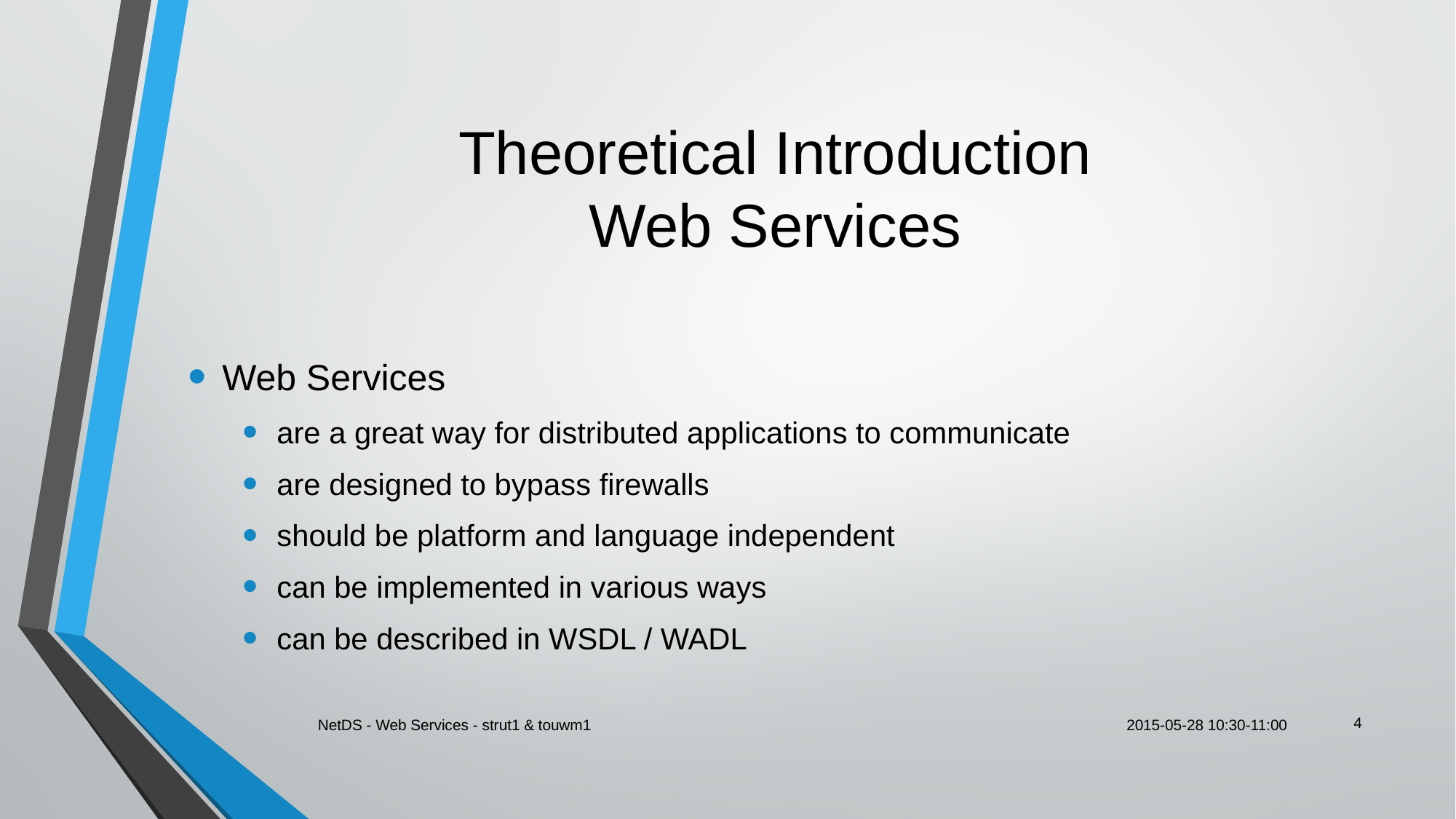

# Theoretical Introduction Web Services
Web Services
are a great way for distributed applications to communicate
are designed to bypass firewalls
should be platform and language independent
can be implemented in various ways
can be described in WSDL / WADL
4
NetDS - Web Services - strut1 & touwm1
2015-05-28 10:30-11:00